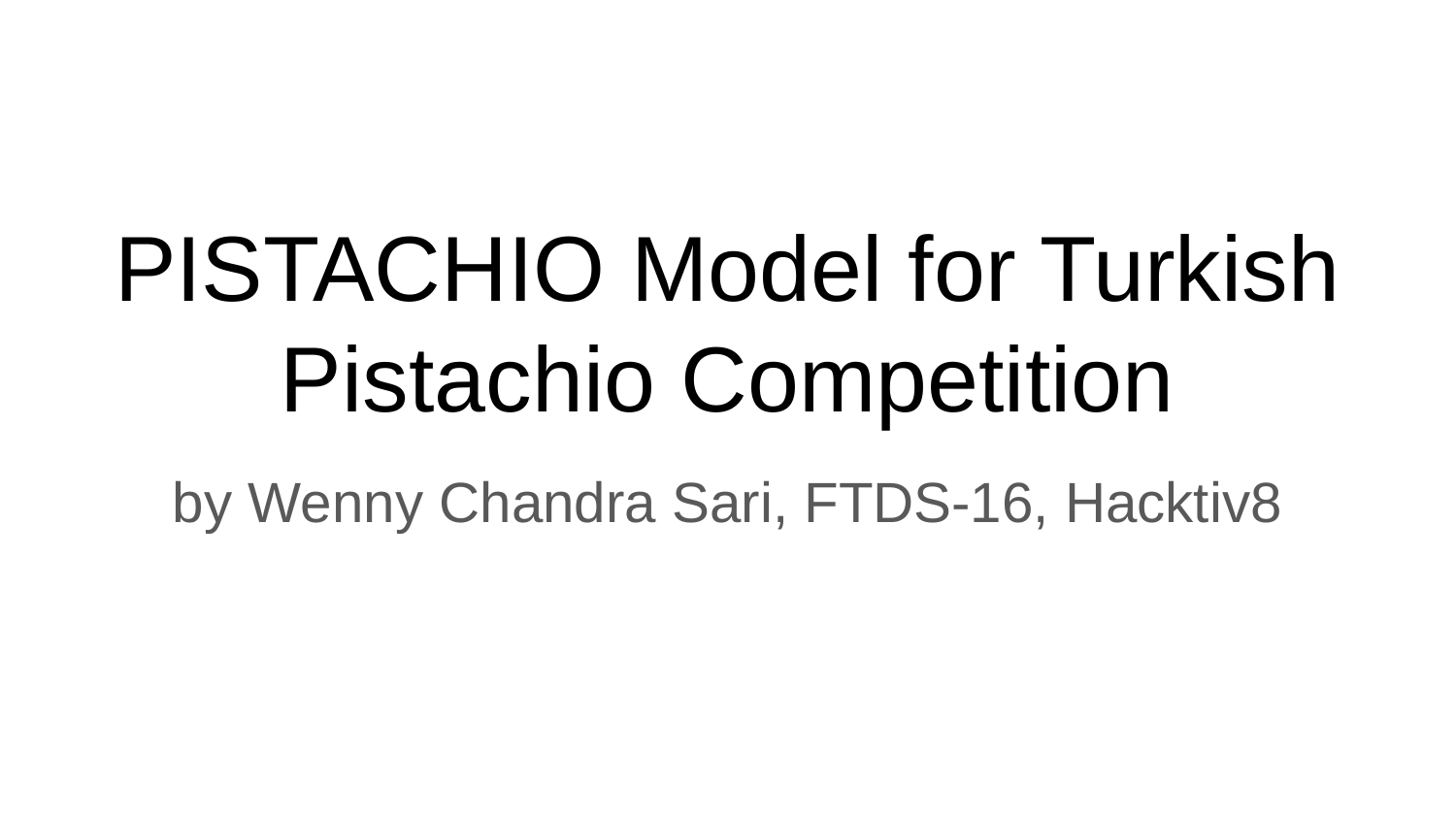

# PISTACHIO Model for Turkish Pistachio Competition
by Wenny Chandra Sari, FTDS-16, Hacktiv8